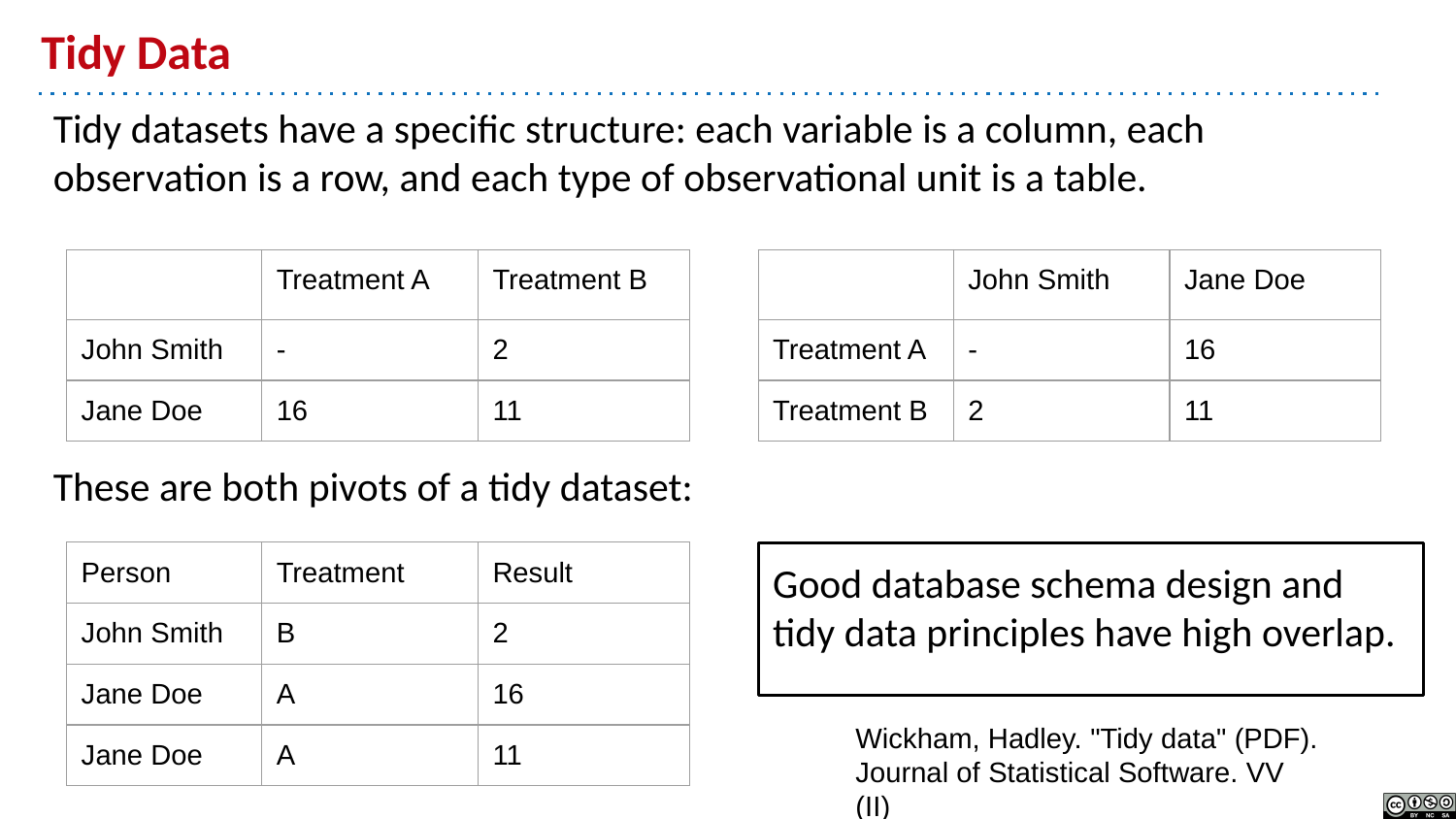

# Tidy Data
Tidy datasets have a specific structure: each variable is a column, each observation is a row, and each type of observational unit is a table.
|  | Treatment A | Treatment B |
| --- | --- | --- |
| John Smith | - | 2 |
| Jane Doe | 16 | 11 |
|  | John Smith | Jane Doe |
| --- | --- | --- |
| Treatment A | - | 16 |
| Treatment B | 2 | 11 |
These are both pivots of a tidy dataset:
| Person | Treatment | Result |
| --- | --- | --- |
| John Smith | B | 2 |
| Jane Doe | A | 16 |
| Jane Doe | A | 11 |
Good database schema design and tidy data principles have high overlap.
Wickham, Hadley. "Tidy data" (PDF). Journal of Statistical Software. VV (II)